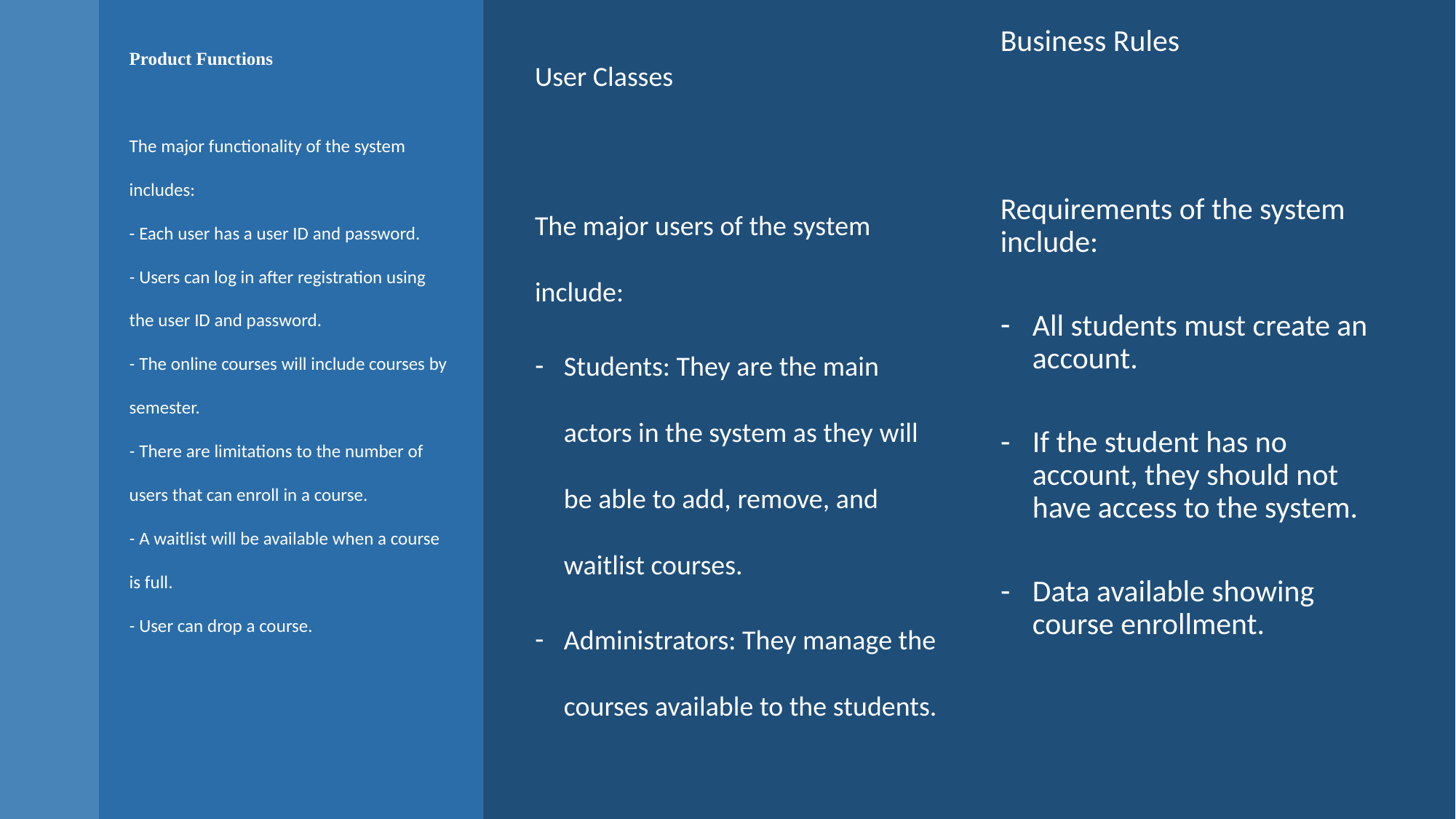

# Product Functions The major functionality of the system includes: - Each user has a user ID and password. - Users can log in after registration using the user ID and password. - The online courses will include courses by semester. - There are limitations to the number of users that can enroll in a course. - A waitlist will be available when a course is full. - User can drop a course.
User Classes

The major users of the system include:
Students: They are the main actors in the system as they will be able to add, remove, and waitlist courses.
Administrators: They manage the courses available to the students.

Business Rules

Requirements of the system include:

All students must create an account.

If the student has no account, they should not have access to the system.

Data available showing course enrollment.